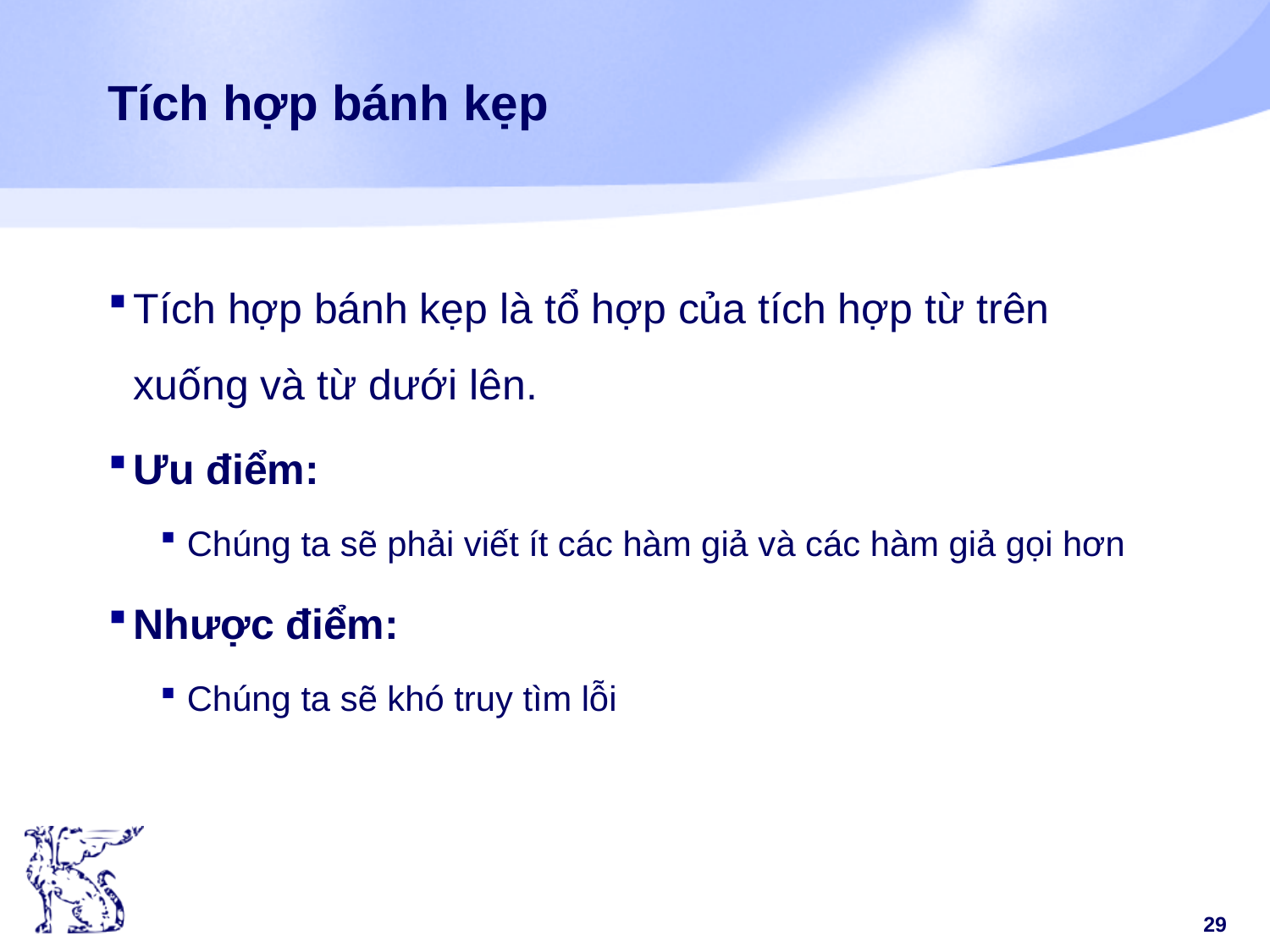

# Tích hợp bánh kẹp
Tích hợp bánh kẹp là tổ hợp của tích hợp từ trên xuống và từ dưới lên.
Ưu điểm:
Chúng ta sẽ phải viết ít các hàm giả và các hàm giả gọi hơn
Nhược điểm:
Chúng ta sẽ khó truy tìm lỗi
29